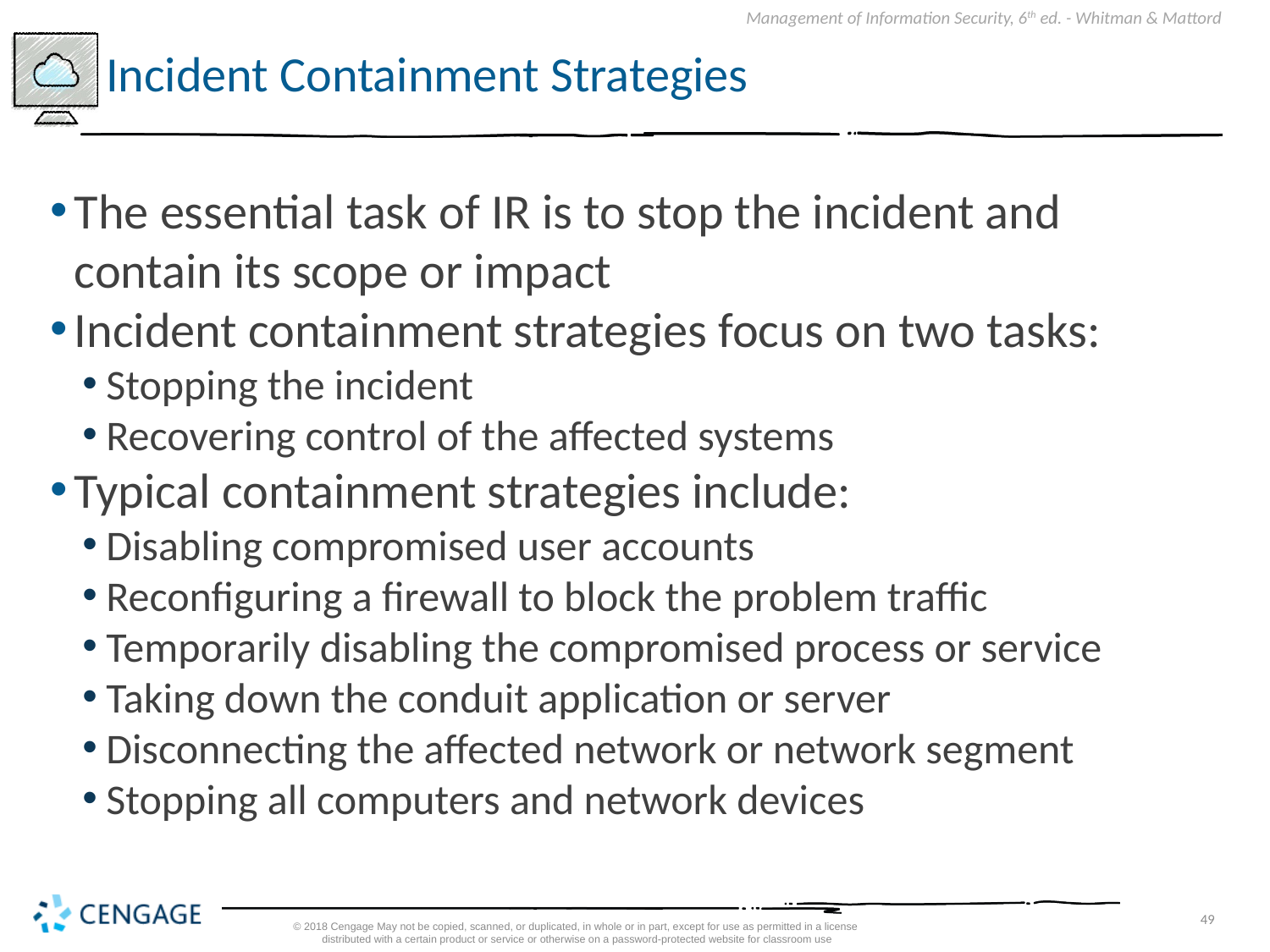

# Incident Containment Strategies
The essential task of IR is to stop the incident and contain its scope or impact
Incident containment strategies focus on two tasks:
Stopping the incident
Recovering control of the affected systems
Typical containment strategies include:
Disabling compromised user accounts
Reconfiguring a firewall to block the problem traffic
Temporarily disabling the compromised process or service
Taking down the conduit application or server
Disconnecting the affected network or network segment
Stopping all computers and network devices